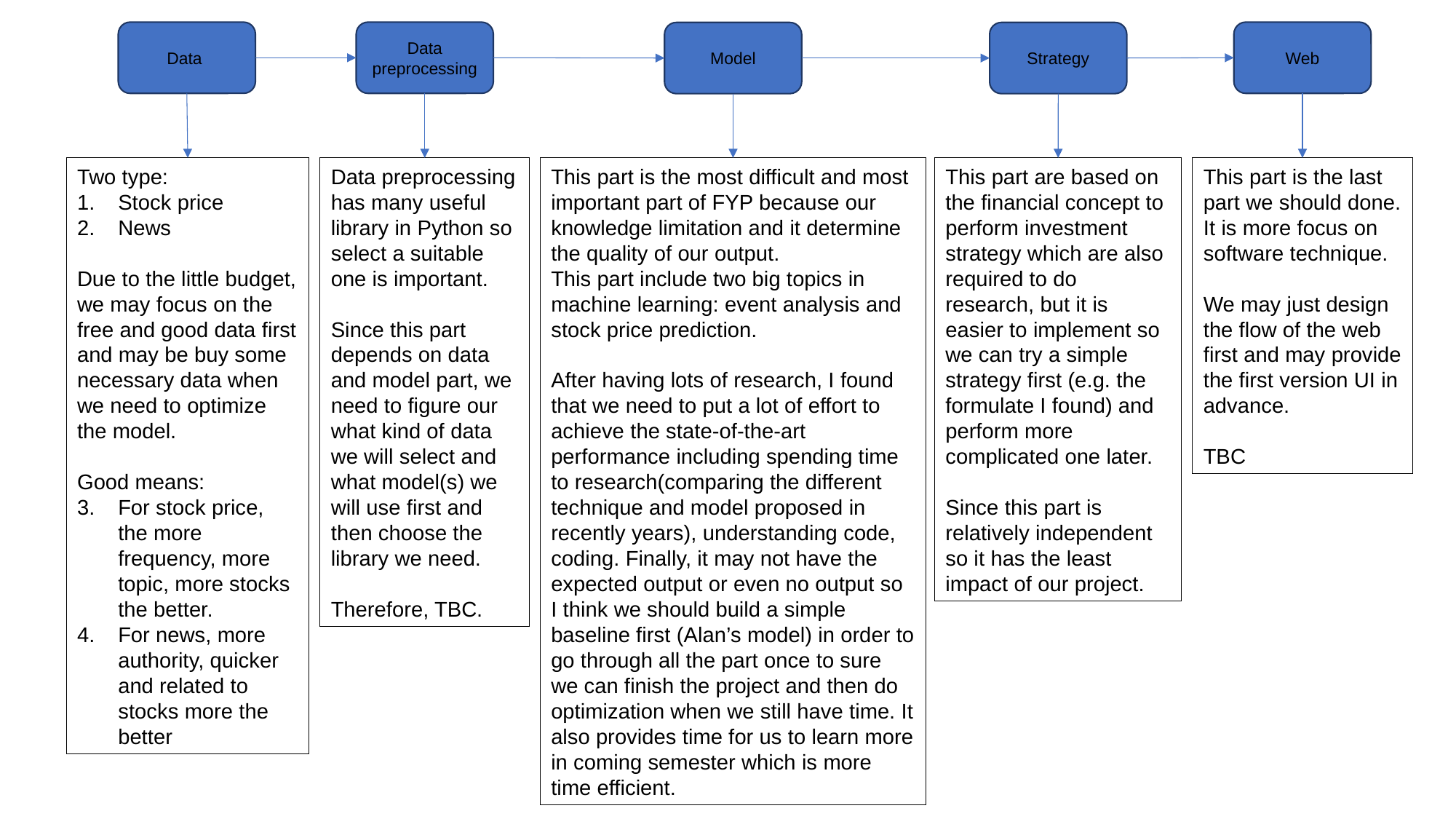

Data
Data preprocessing
Web
Model
Strategy

Two type:
Stock price
News

Due to the little budget, we may focus on the free and good data first and may be buy some necessary data when we need to optimize the model.

Good means:
For stock price, the more frequency, more topic, more stocks the better.
For news, more authority, quicker and related to stocks more the better
Data preprocessing has many useful library in Python so select a suitable one is important.

Since this part depends on data and model part, we need to figure our what kind of data we will select and what model(s) we will use first and then choose the library we need.

Therefore, TBC.
This part is the most difficult and most important part of FYP because our knowledge limitation and it determine the quality of our output.
This part include two big topics in machine learning: event analysis and stock price prediction.

After having lots of research, I found that we need to put a lot of effort to achieve the state-of-the-art performance including spending time to research(comparing the different technique and model proposed in recently years), understanding code, coding. Finally, it may not have the expected output or even no output so I think we should build a simple baseline first (Alan’s model) in order to go through all the part once to sure we can finish the project and then do optimization when we still have time. It also provides time for us to learn more in coming semester which is more time efficient.
This part are based on the financial concept to perform investment strategy which are also required to do research, but it is easier to implement so we can try a simple strategy first (e.g. the formulate I found) and perform more complicated one later.

Since this part is relatively independent so it has the least impact of our project.
This part is the last part we should done. It is more focus on software technique.

We may just design the flow of the web first and may provide the first version UI in advance.

TBC